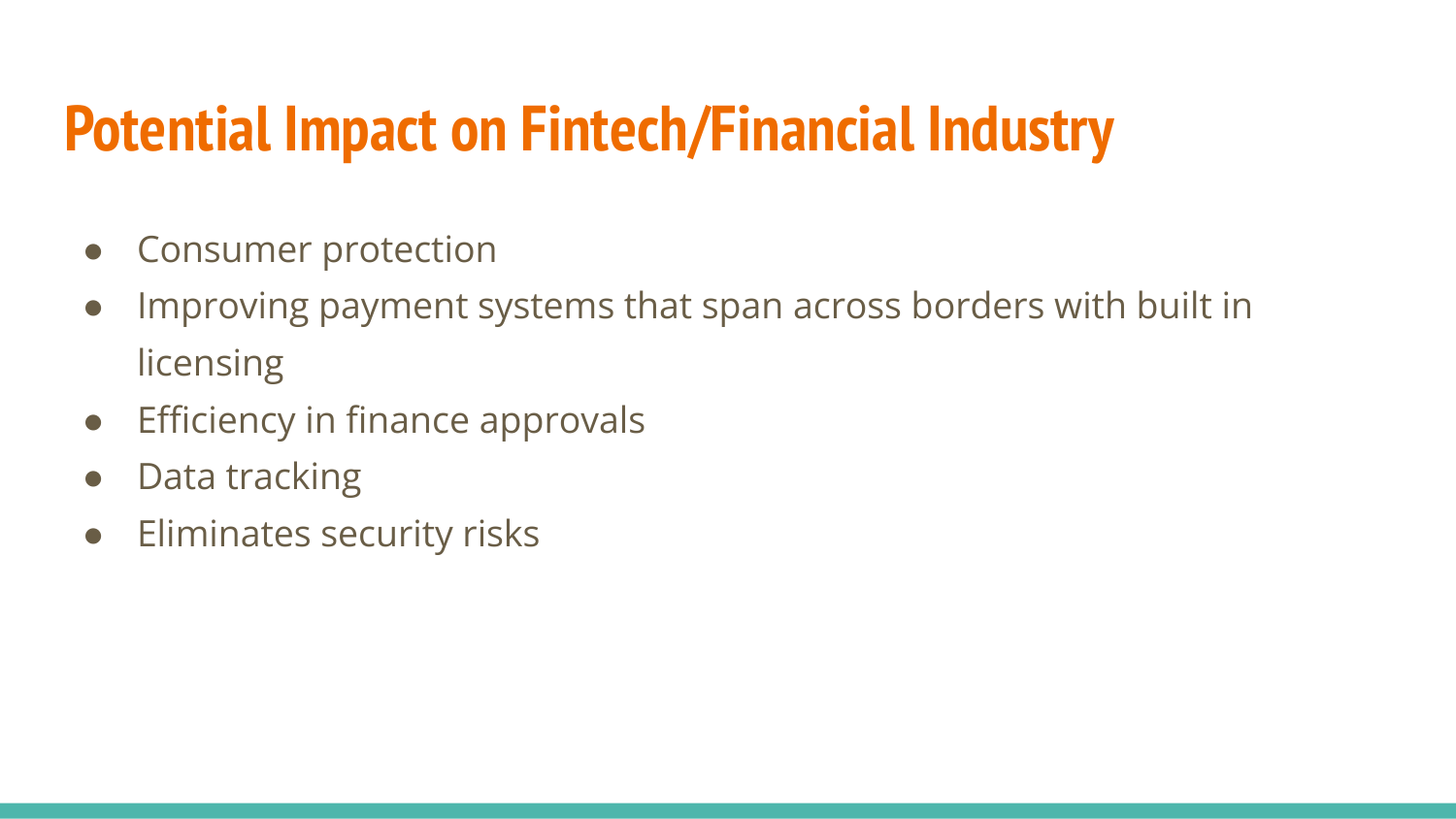

# Potential Impact on Fintech/Financial Industry
Consumer protection
Improving payment systems that span across borders with built in licensing
Efficiency in finance approvals
Data tracking
Eliminates security risks